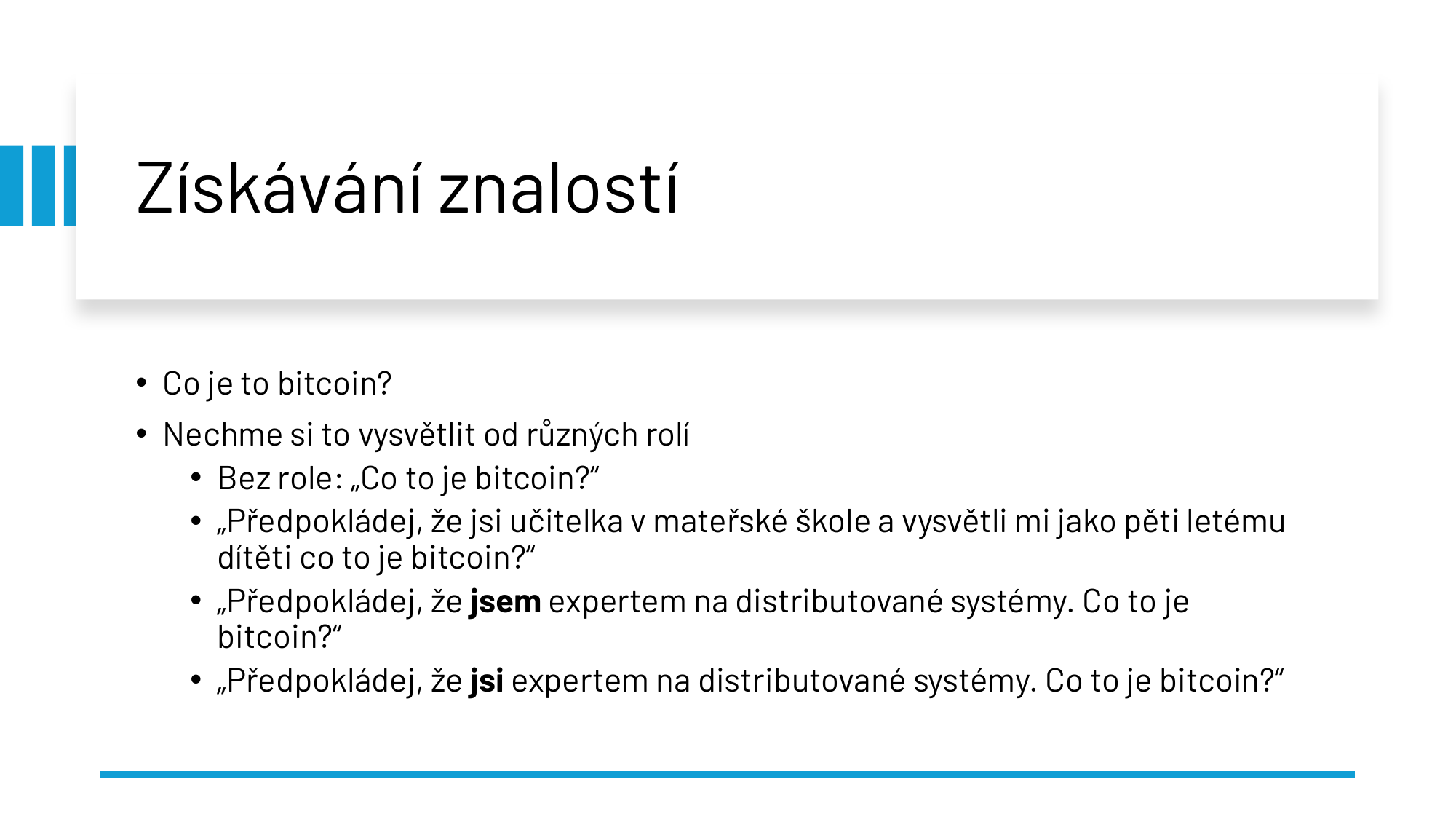

# Získávání znalostí

Co je to bitcoin?
Nechme si to vysvětlit od různých rolí
Bez role: „Co to je bitcoin?“
„Předpokládej, že jsi učitelka v mateřské škole a vysvětli mi jako pěti letému dítěti co to je bitcoin?“
„Předpokládej, že jsem expertem na distributované systémy. Co to je bitcoin?“
„Předpokládej, že jsi expertem na distributované systémy. Co to je bitcoin?“